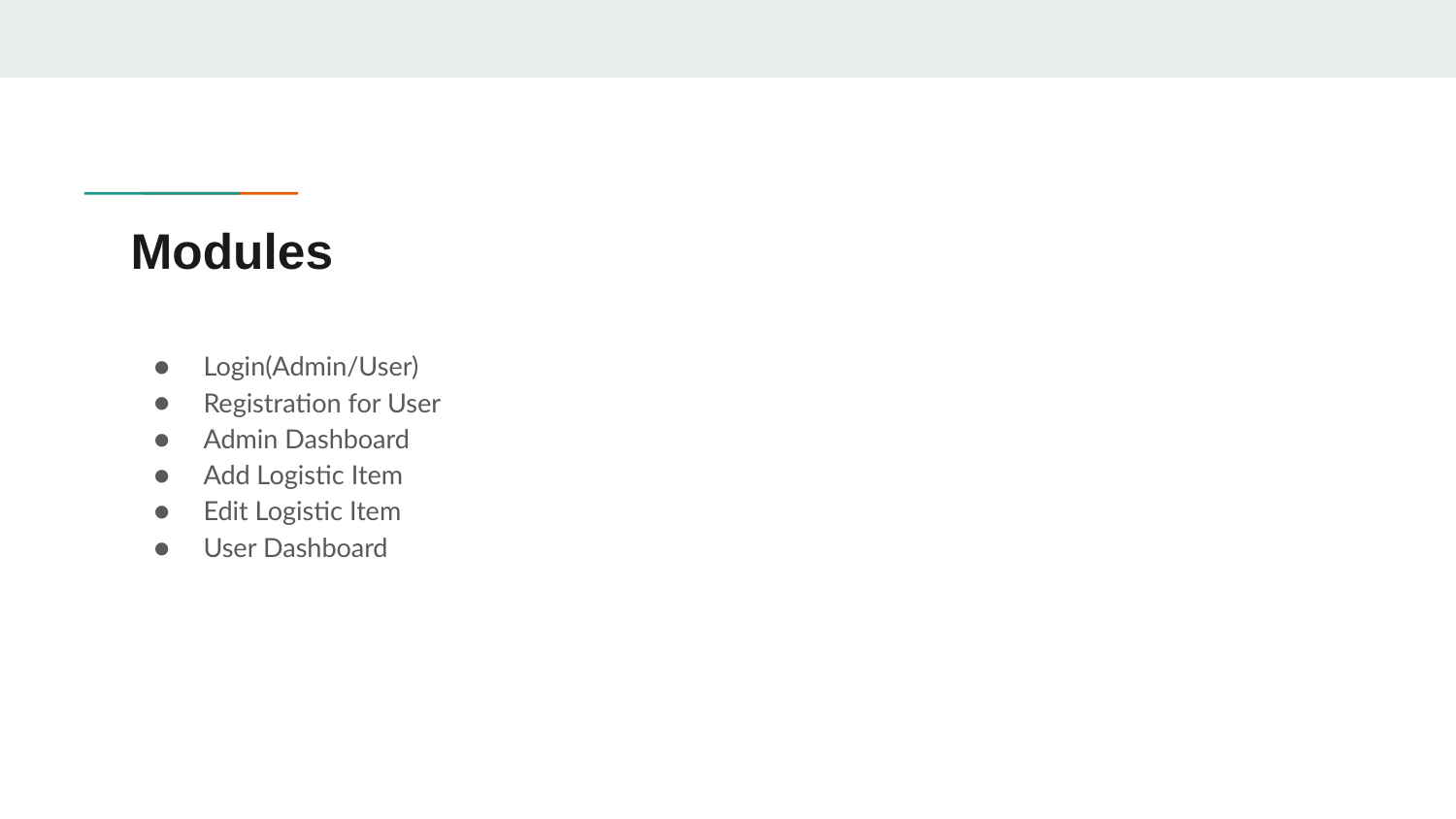

# Modules
Login(Admin/User)
Registration for User
Admin Dashboard
Add Logistic Item
Edit Logistic Item
User Dashboard